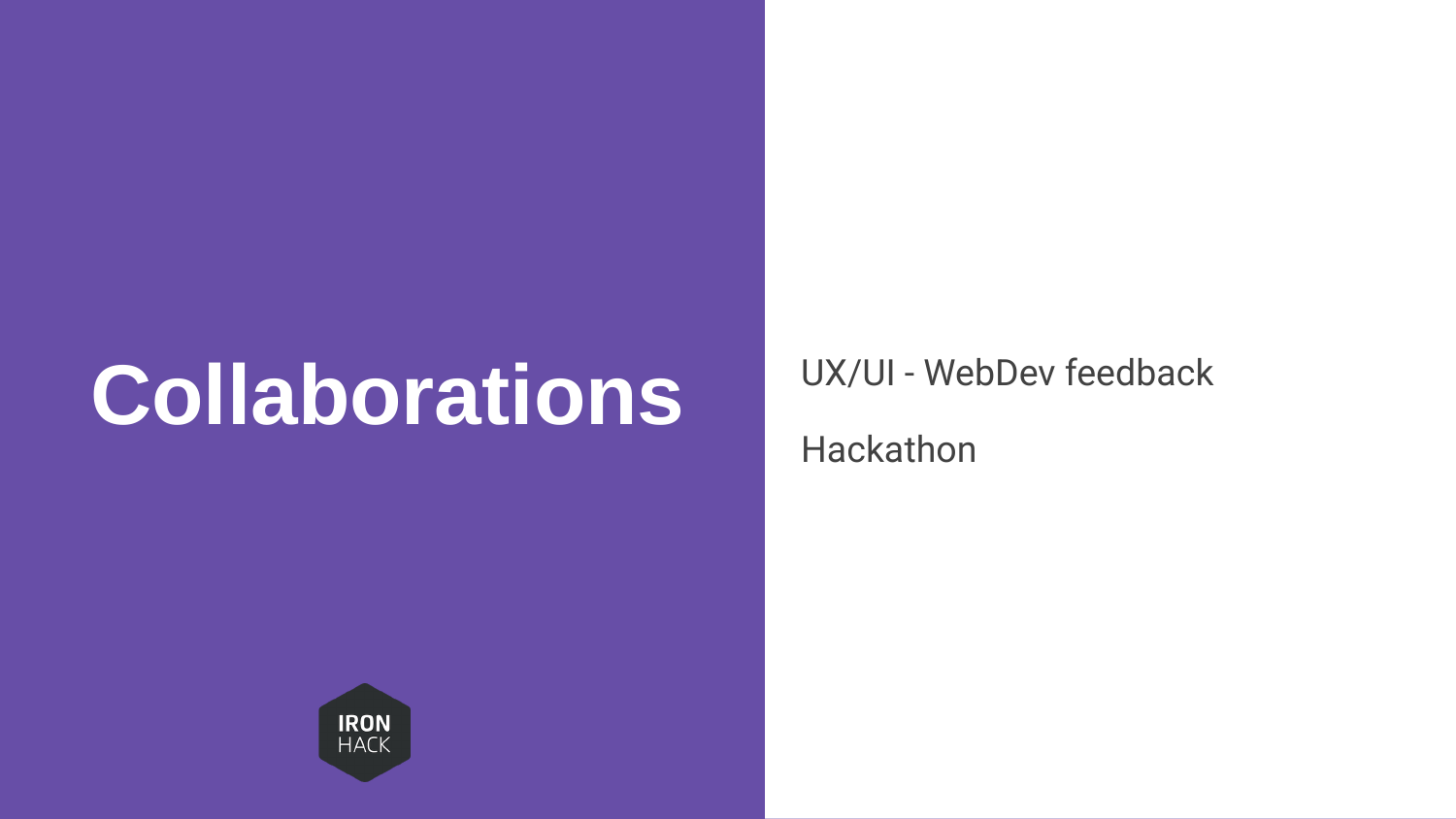

UX/UI - WebDev feedback
Hackathon
# Collaborations